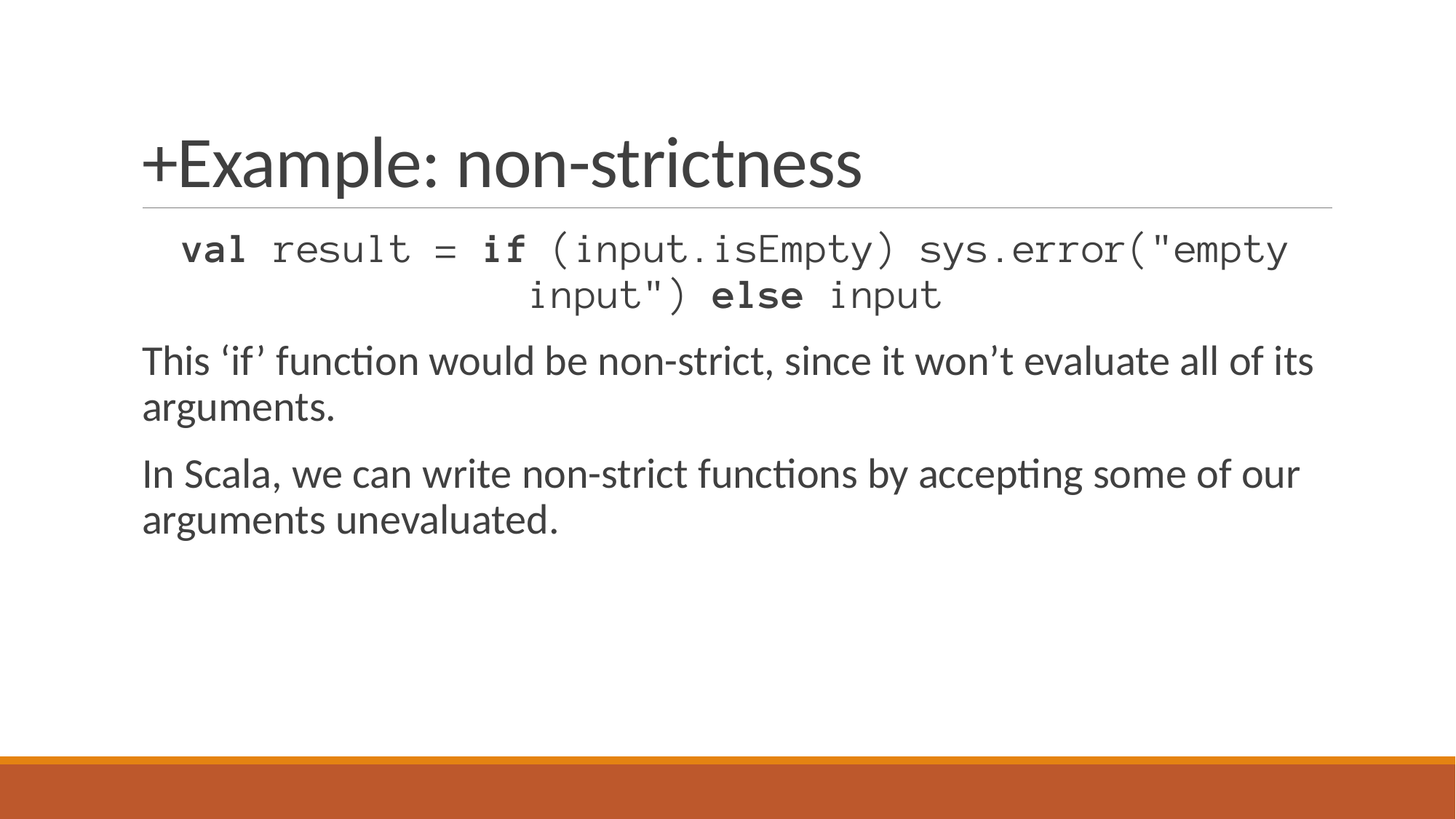

# +Example: non-strictness
val result = if (input.isEmpty) sys.error("empty input") else input
This ‘if’ function would be non-strict, since it won’t evaluate all of its arguments.
In Scala, we can write non-strict functions by accepting some of our arguments unevaluated.